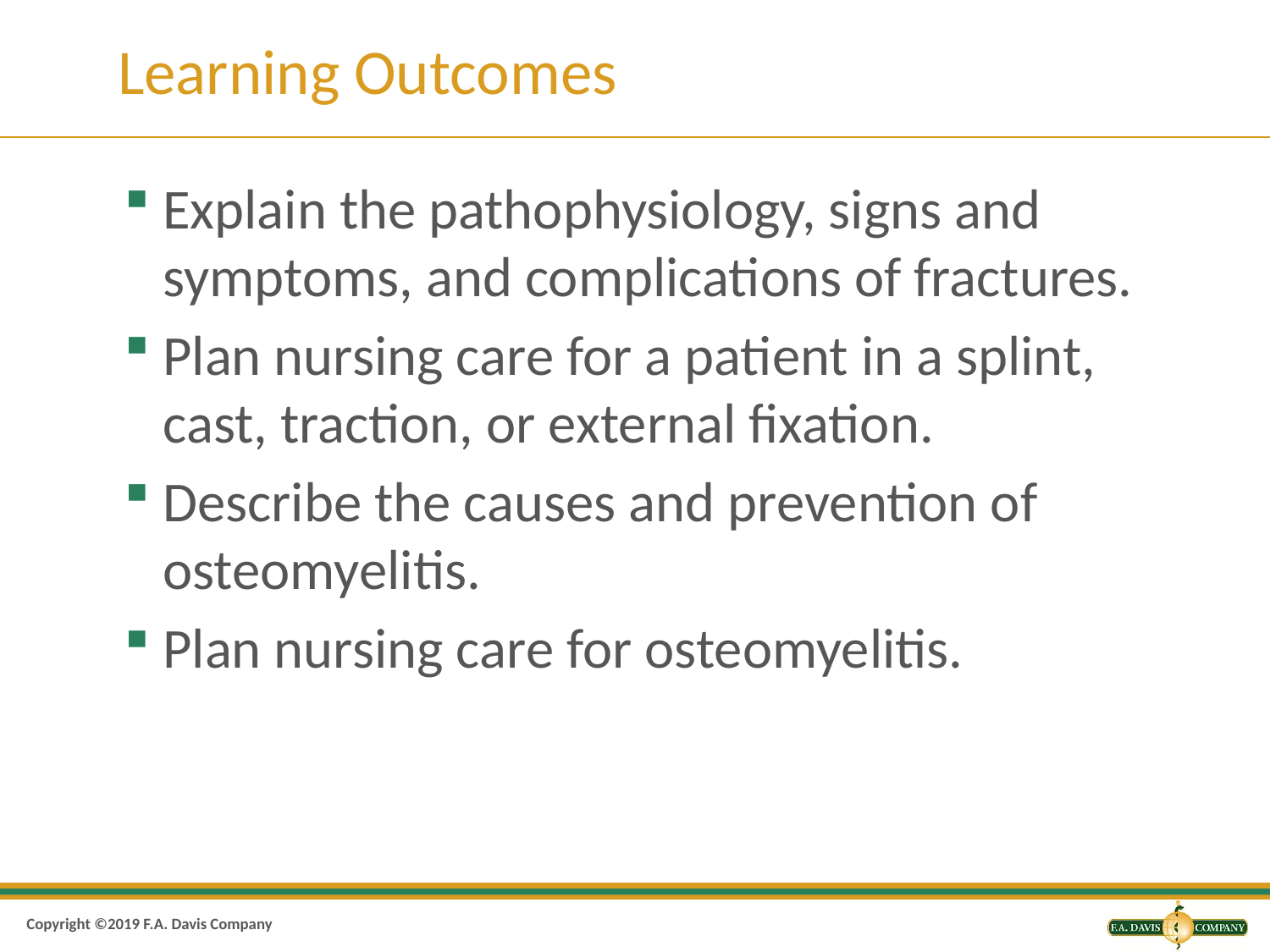

# Learning Outcomes
Explain the pathophysiology, signs and symptoms, and complications of fractures.
Plan nursing care for a patient in a splint, cast, traction, or external fixation.
Describe the causes and prevention of osteomyelitis.
Plan nursing care for osteomyelitis.